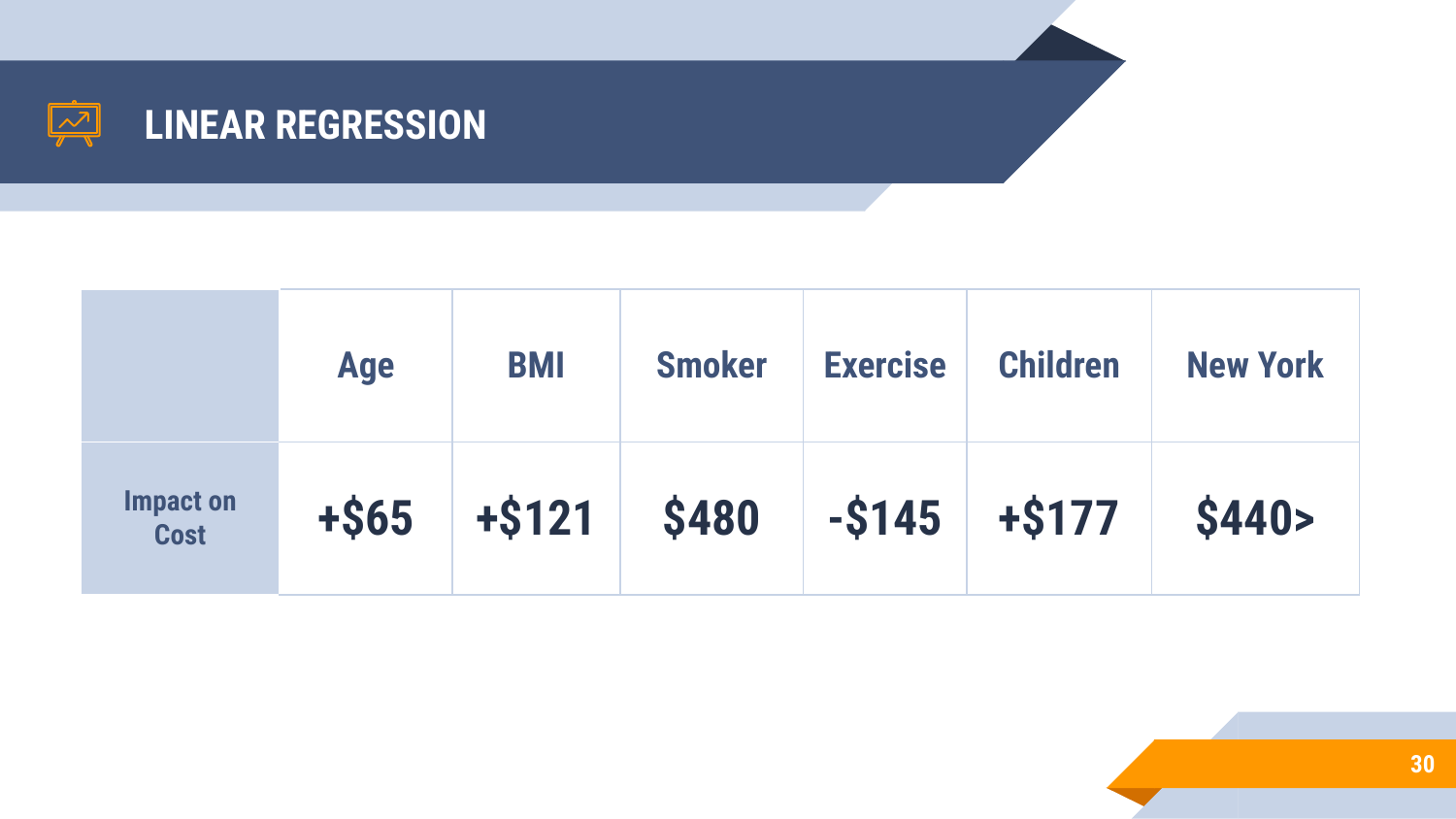

# LINEAR REGRESSION

|  | Age | BMI | Smoker | Exercise | Children | New York |
| --- | --- | --- | --- | --- | --- | --- |
| Impact on Cost | +$65 | +$121 | $480 | -$145 | +$177 | $440> |
30